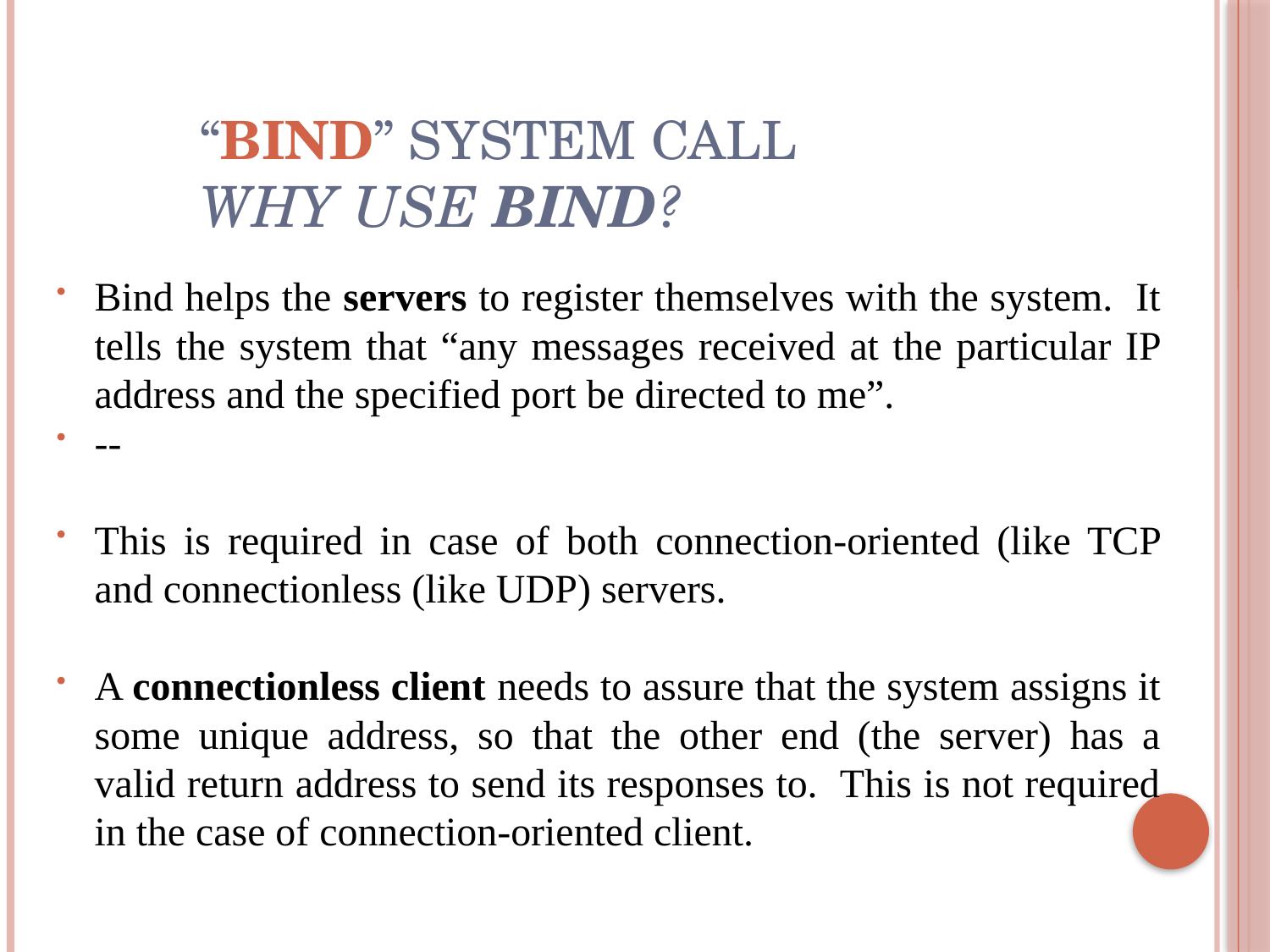

“bind” System Call
Why use bind?
Bind helps the servers to register themselves with the system.  It tells the system that “any messages received at the particular IP address and the specified port be directed to me”.
--

This is required in case of both connection-oriented (like TCP and connectionless (like UDP) servers.

A connectionless client needs to assure that the system assigns it some unique address, so that the other end (the server) has a valid return address to send its responses to.  This is not required in the case of connection-oriented client.